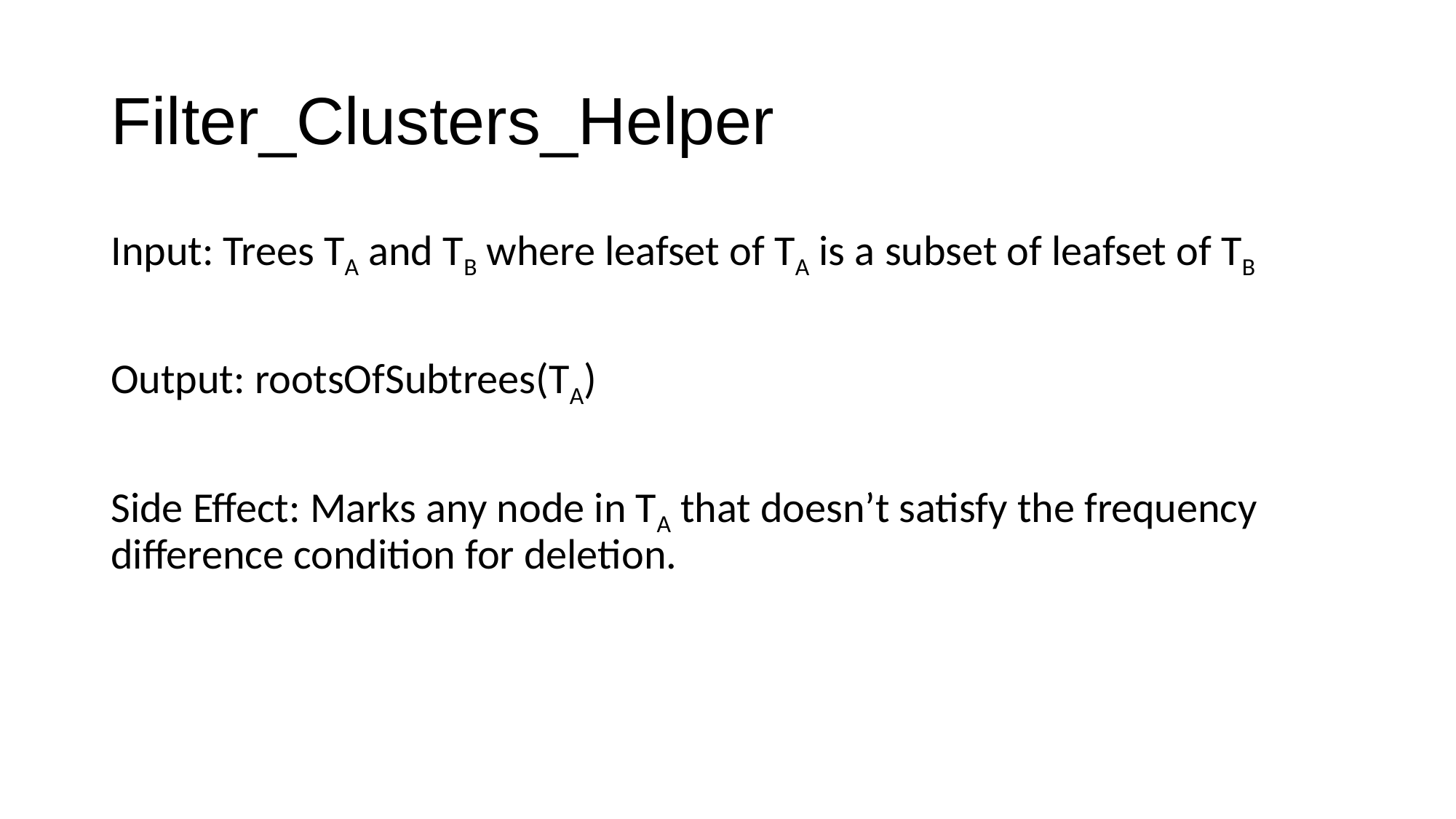

# Filter_Clusters_Helper
Input: Trees TA and TB where leafset of TA is a subset of leafset of TB

Output: rootsOfSubtrees(TA)

Side Effect: Marks any node in TA that doesn’t satisfy the frequency difference condition for deletion.